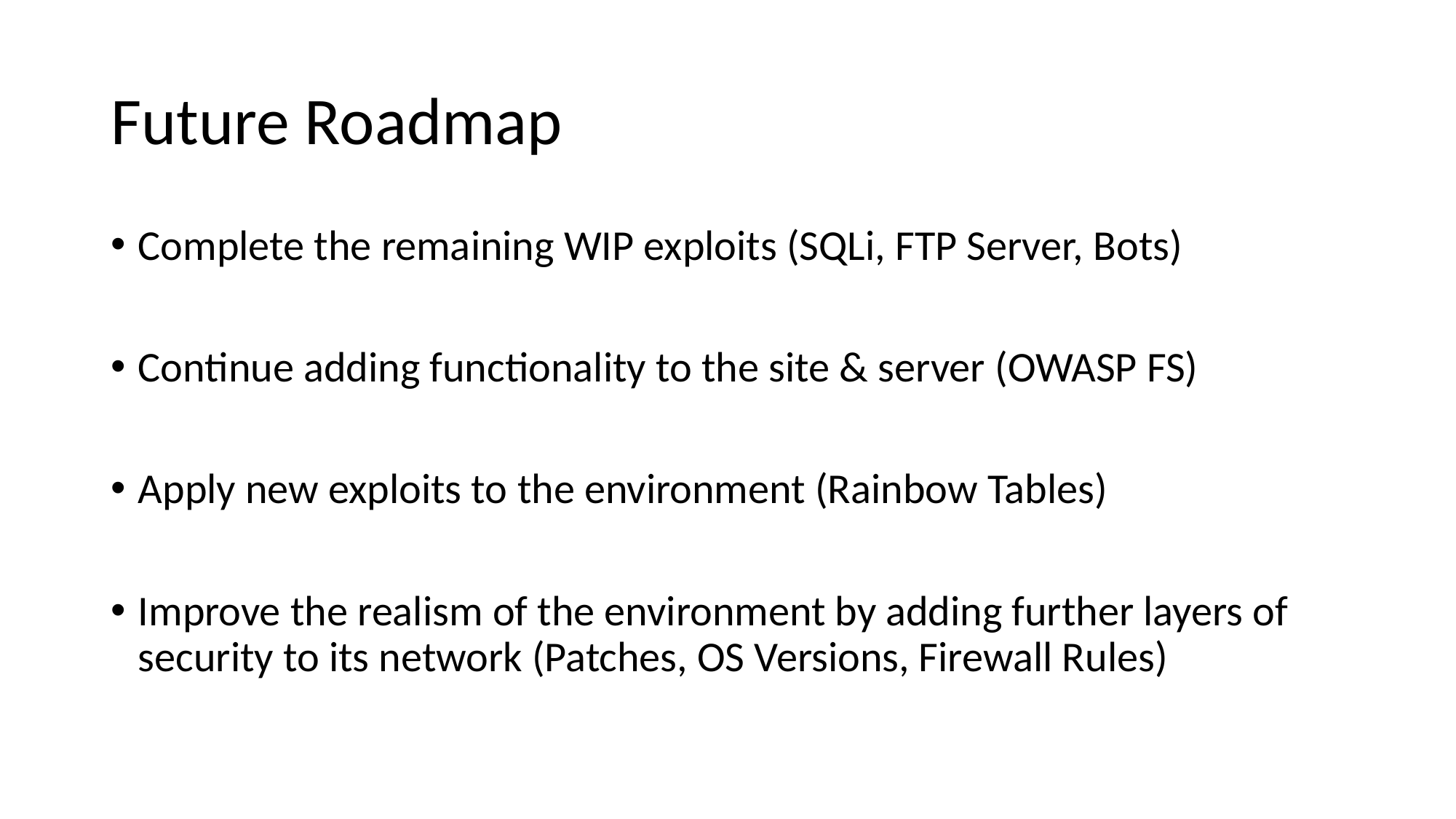

# Future Roadmap
Complete the remaining WIP exploits (SQLi, FTP Server, Bots)

Continue adding functionality to the site & server (OWASP FS)

Apply new exploits to the environment (Rainbow Tables)

Improve the realism of the environment by adding further layers of security to its network (Patches, OS Versions, Firewall Rules)